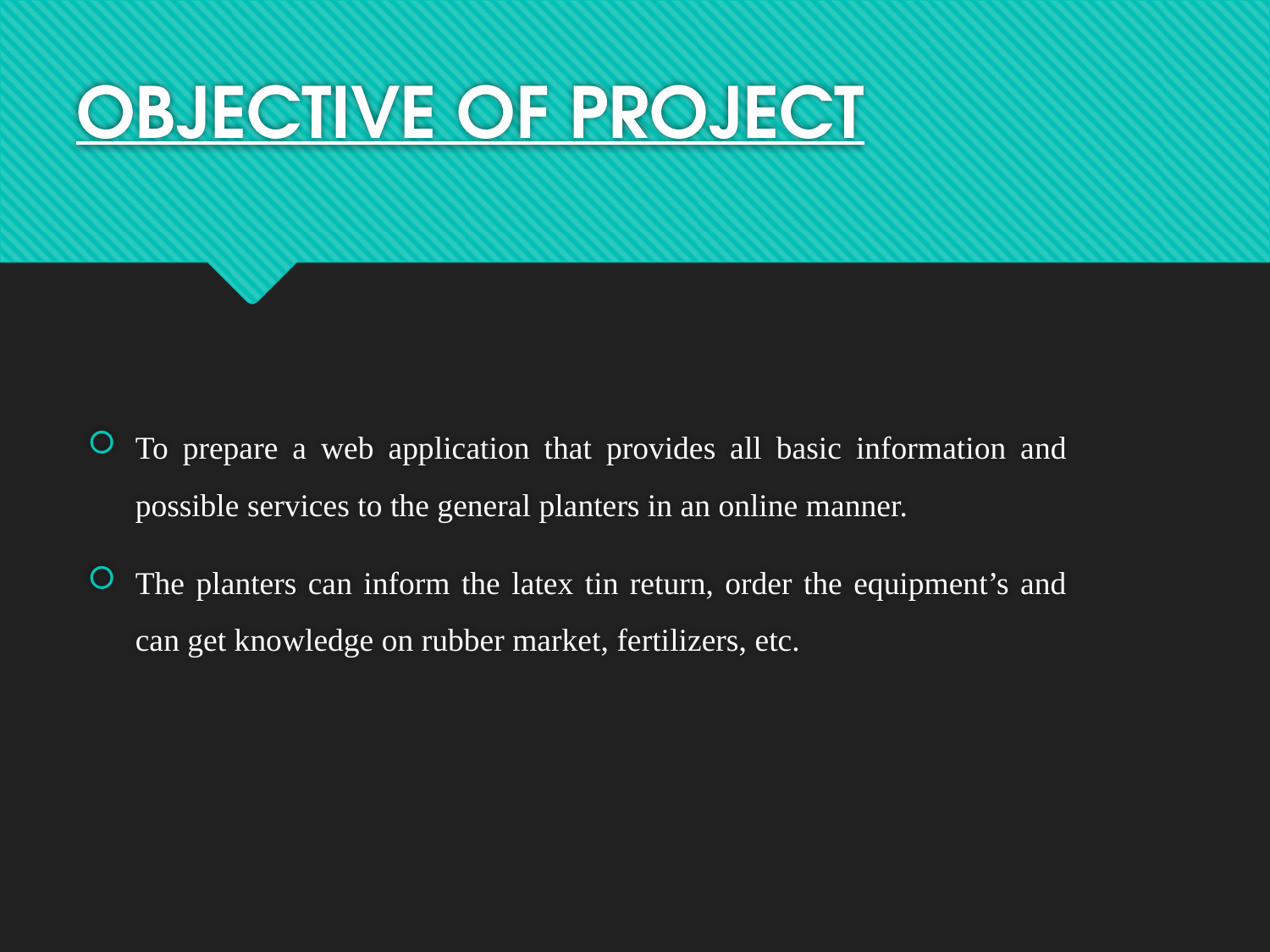

# OBJECTIVE OF PROJECT
To prepare a web application that provides all basic information and possible services to the general planters in an online manner.
The planters can inform the latex tin return, order the equipment’s and can get knowledge on rubber market, fertilizers, etc.